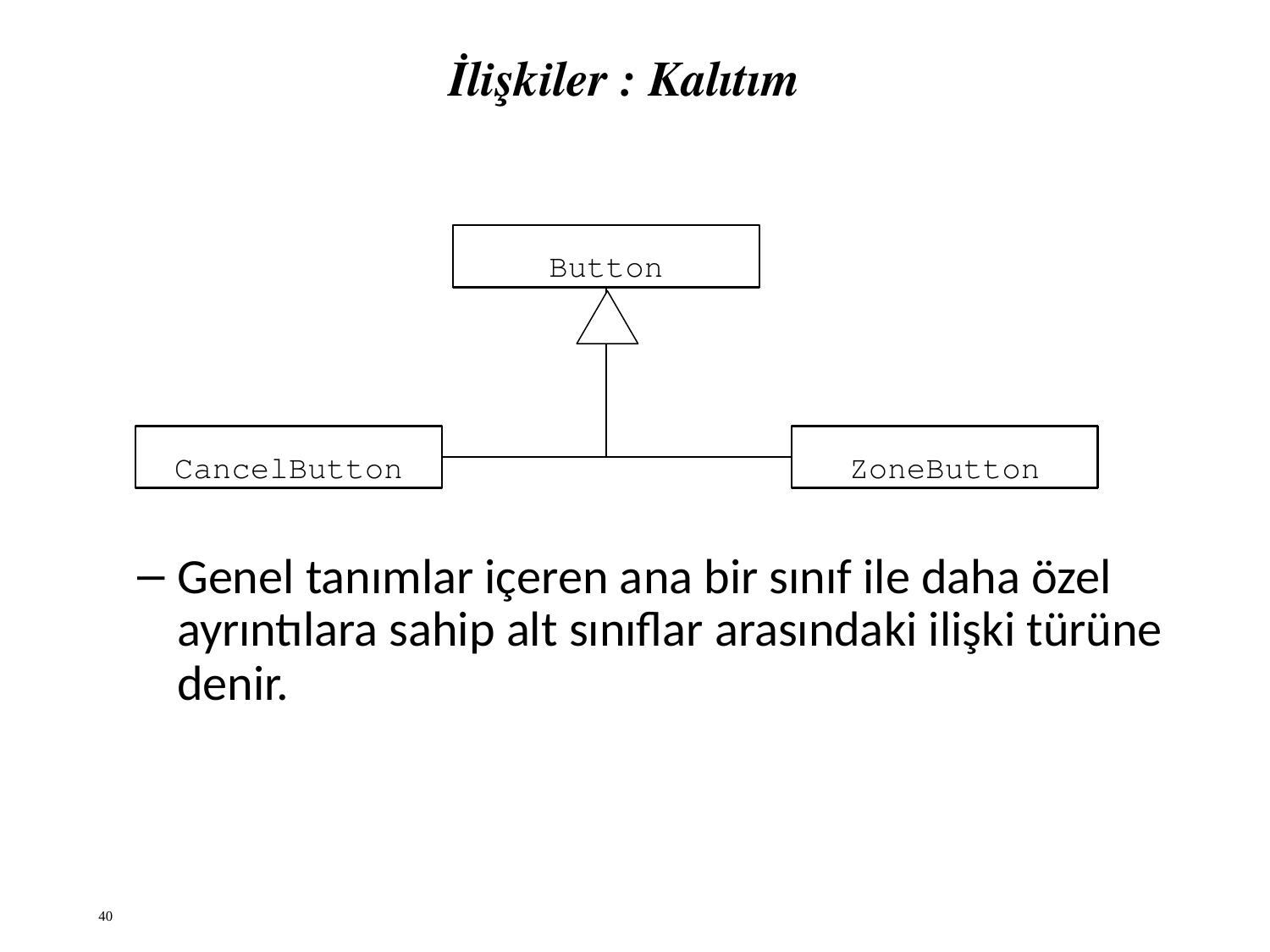

# İlişkiler : Kalıtım

Button

CancelButton

ZoneButton
Genel tanımlar içeren ana bir sınıf ile daha özel ayrıntılara sahip alt sınıflar arasındaki ilişki türüne denir.
40